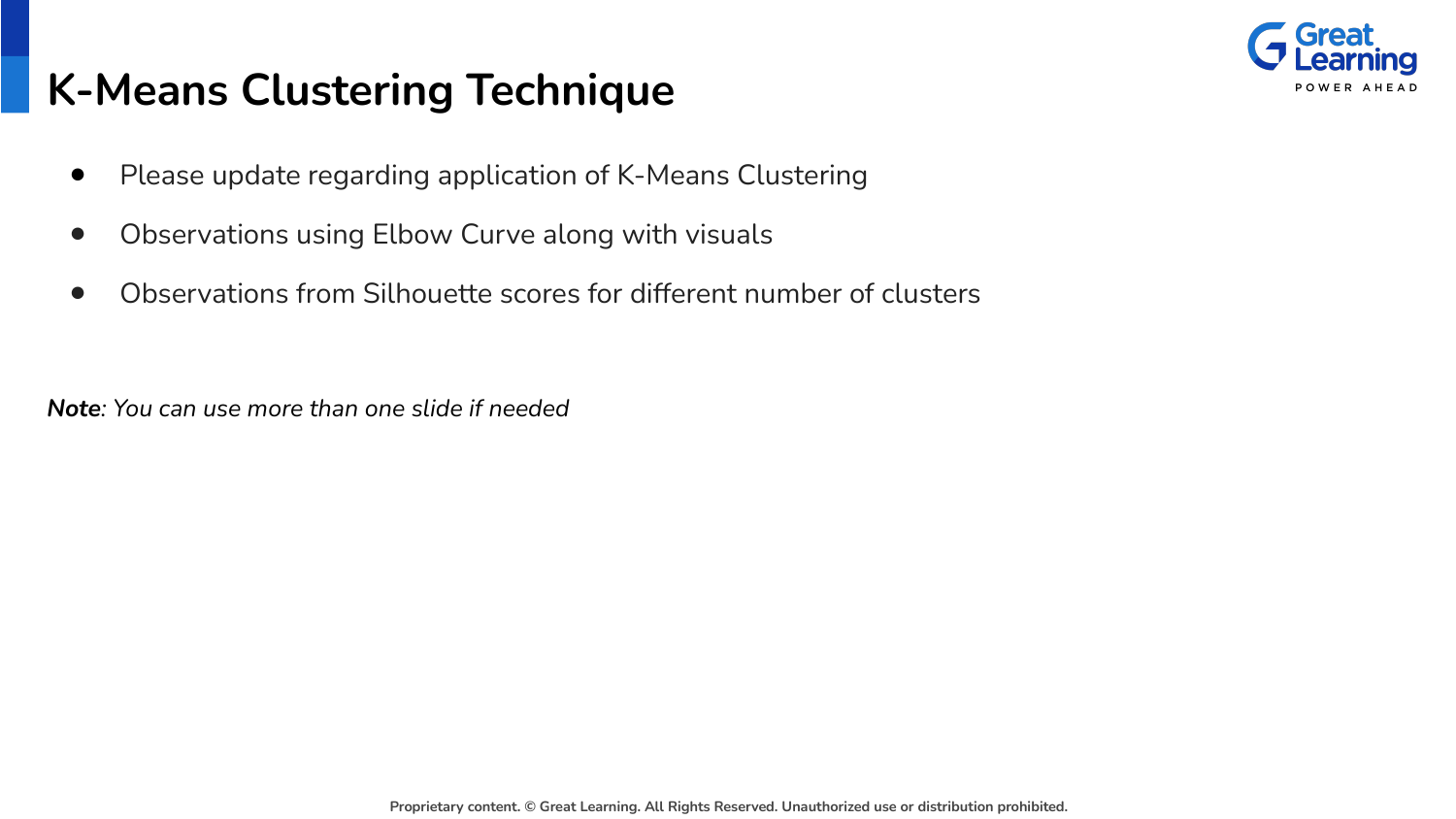

# K-Means Clustering Technique
Please update regarding application of K-Means Clustering
Observations using Elbow Curve along with visuals
Observations from Silhouette scores for different number of clusters

Note: You can use more than one slide if needed